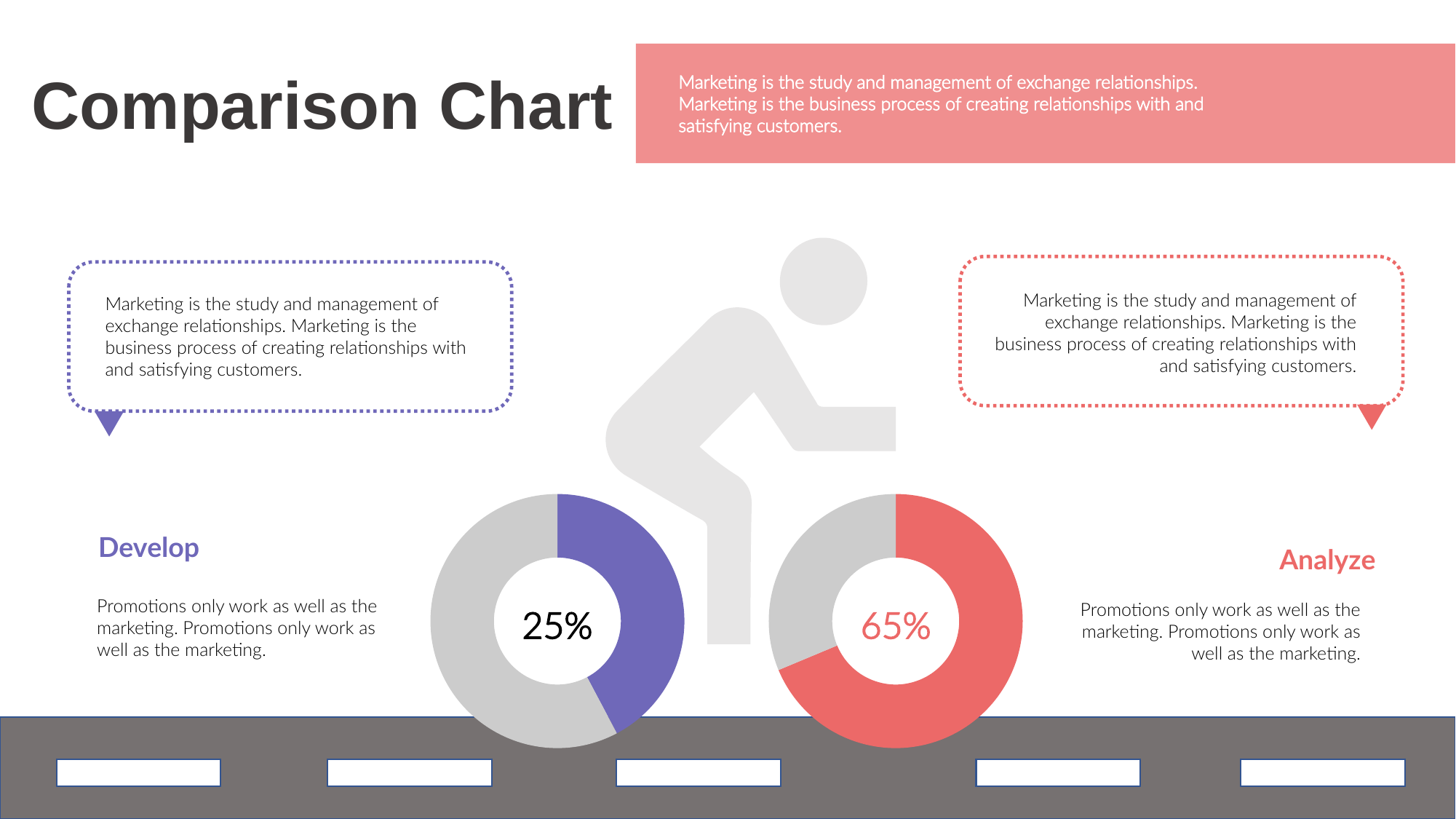

Comparison Chart
Marketing is the study and management of exchange relationships. Marketing is the business process of creating relationships with and satisfying customers.

### Chart

| Category | Sales |
|---|---|
| 1st Qtr | 4.9 |
| 2nd Qtr | 6.7 |
25%

### Chart

| Category | Sales |
|---|---|
| 1st Qtr | 7.9 |
| 2nd Qtr | 3.6 |
65%

Marketing is the study and management of exchange relationships. Marketing is the business process of creating relationships with and satisfying customers.
Marketing is the study and management of exchange relationships. Marketing is the business process of creating relationships with and satisfying customers.

Develop
Analyze
Promotions only work as well as the marketing. Promotions only work as well as the marketing.
Promotions only work as well as the marketing. Promotions only work as well as the marketing.